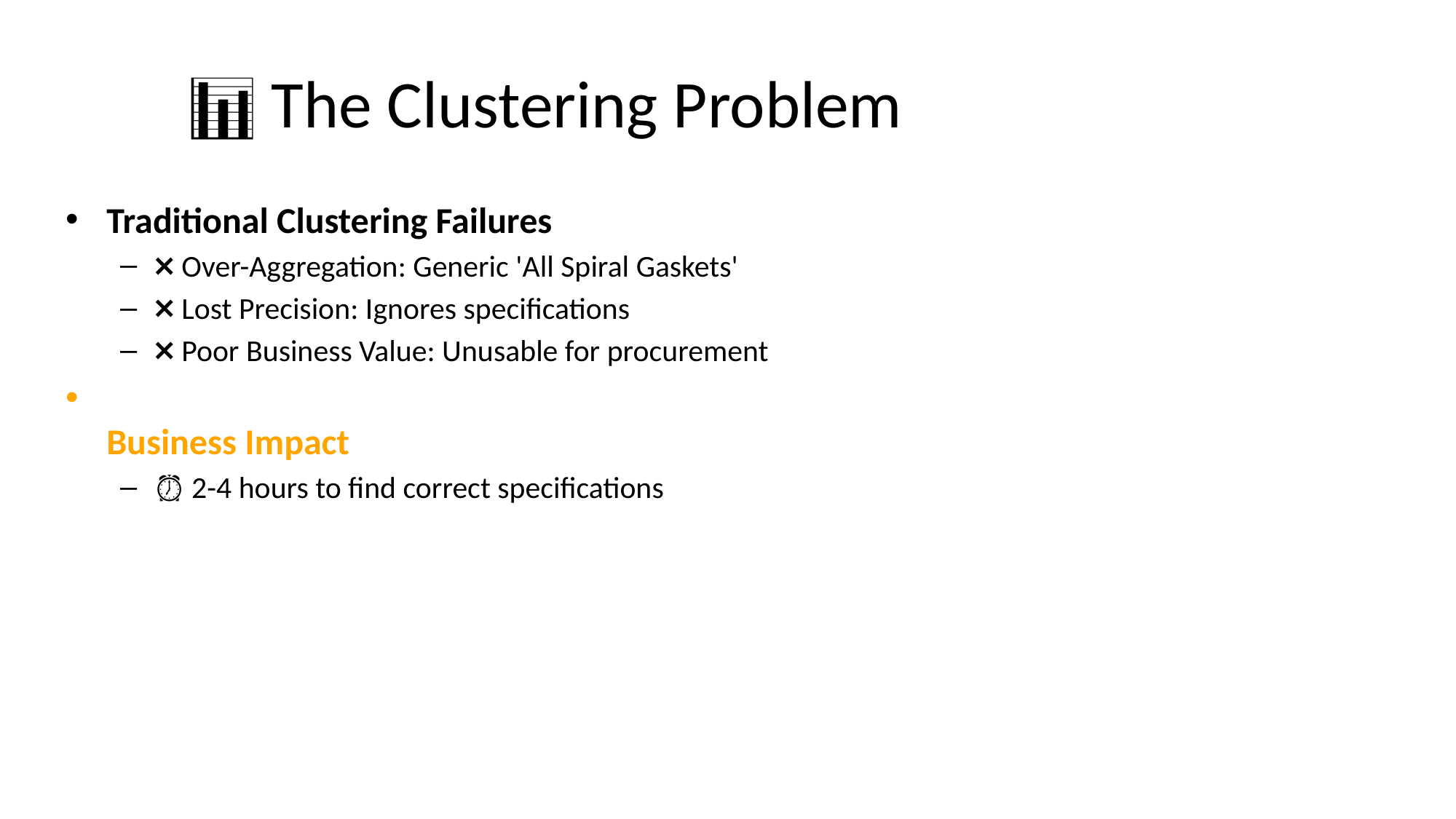

# 📊 The Clustering Problem
Traditional Clustering Failures
❌ Over-Aggregation: Generic 'All Spiral Gaskets'
❌ Lost Precision: Ignores specifications
❌ Poor Business Value: Unusable for procurement
Business Impact
⏰ 2-4 hours to find correct specifications